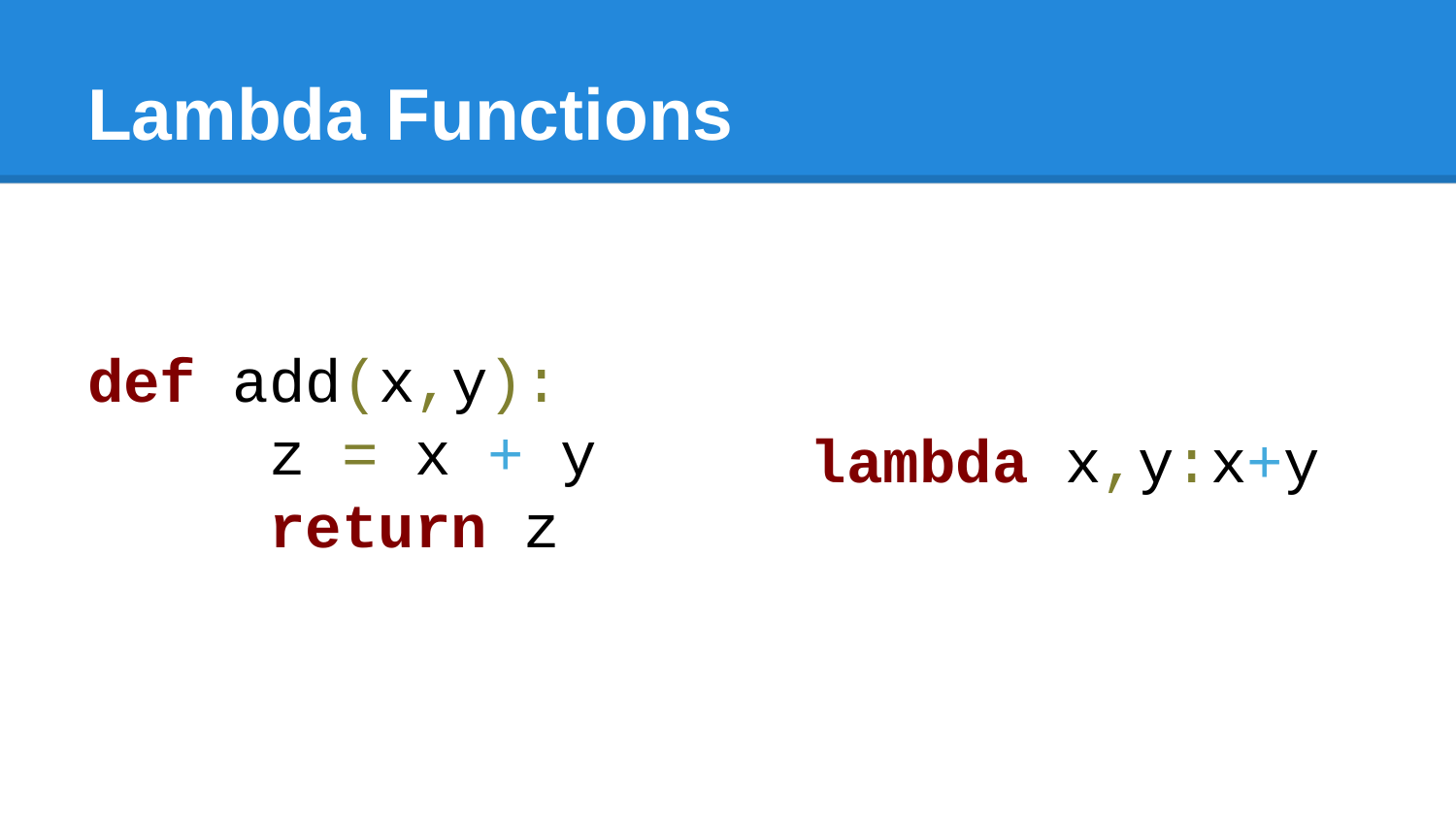

# Lambda Functions
def add(x,y):
     z = x + y
     return z

lambda x,y:x+y